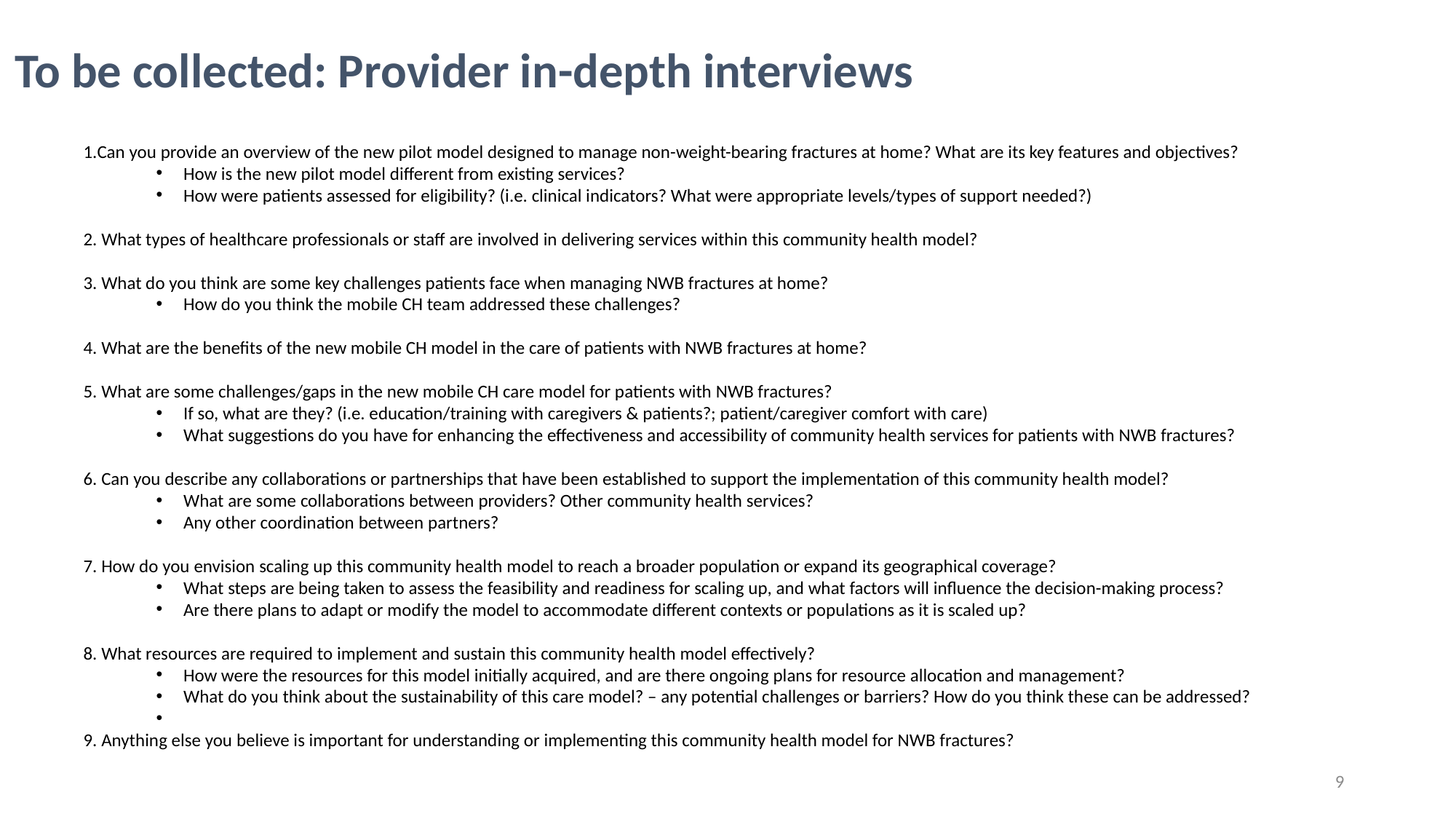

To be collected: Provider in-depth interviews
Can you provide an overview of the new pilot model designed to manage non-weight-bearing fractures at home? What are its key features and objectives?
How is the new pilot model different from existing services?
How were patients assessed for eligibility? (i.e. clinical indicators? What were appropriate levels/types of support needed?)

2. What types of healthcare professionals or staff are involved in delivering services within this community health model?

3. What do you think are some key challenges patients face when managing NWB fractures at home?
How do you think the mobile CH team addressed these challenges?

4. What are the benefits of the new mobile CH model in the care of patients with NWB fractures at home?

5. What are some challenges/gaps in the new mobile CH care model for patients with NWB fractures?
If so, what are they? (i.e. education/training with caregivers & patients?; patient/caregiver comfort with care)
What suggestions do you have for enhancing the effectiveness and accessibility of community health services for patients with NWB fractures?

6. Can you describe any collaborations or partnerships that have been established to support the implementation of this community health model?
What are some collaborations between providers? Other community health services?
Any other coordination between partners?

7. How do you envision scaling up this community health model to reach a broader population or expand its geographical coverage?
What steps are being taken to assess the feasibility and readiness for scaling up, and what factors will influence the decision-making process?
Are there plans to adapt or modify the model to accommodate different contexts or populations as it is scaled up?

8. What resources are required to implement and sustain this community health model effectively?
How were the resources for this model initially acquired, and are there ongoing plans for resource allocation and management?
What do you think about the sustainability of this care model? – any potential challenges or barriers? How do you think these can be addressed?

9. Anything else you believe is important for understanding or implementing this community health model for NWB fractures?
9